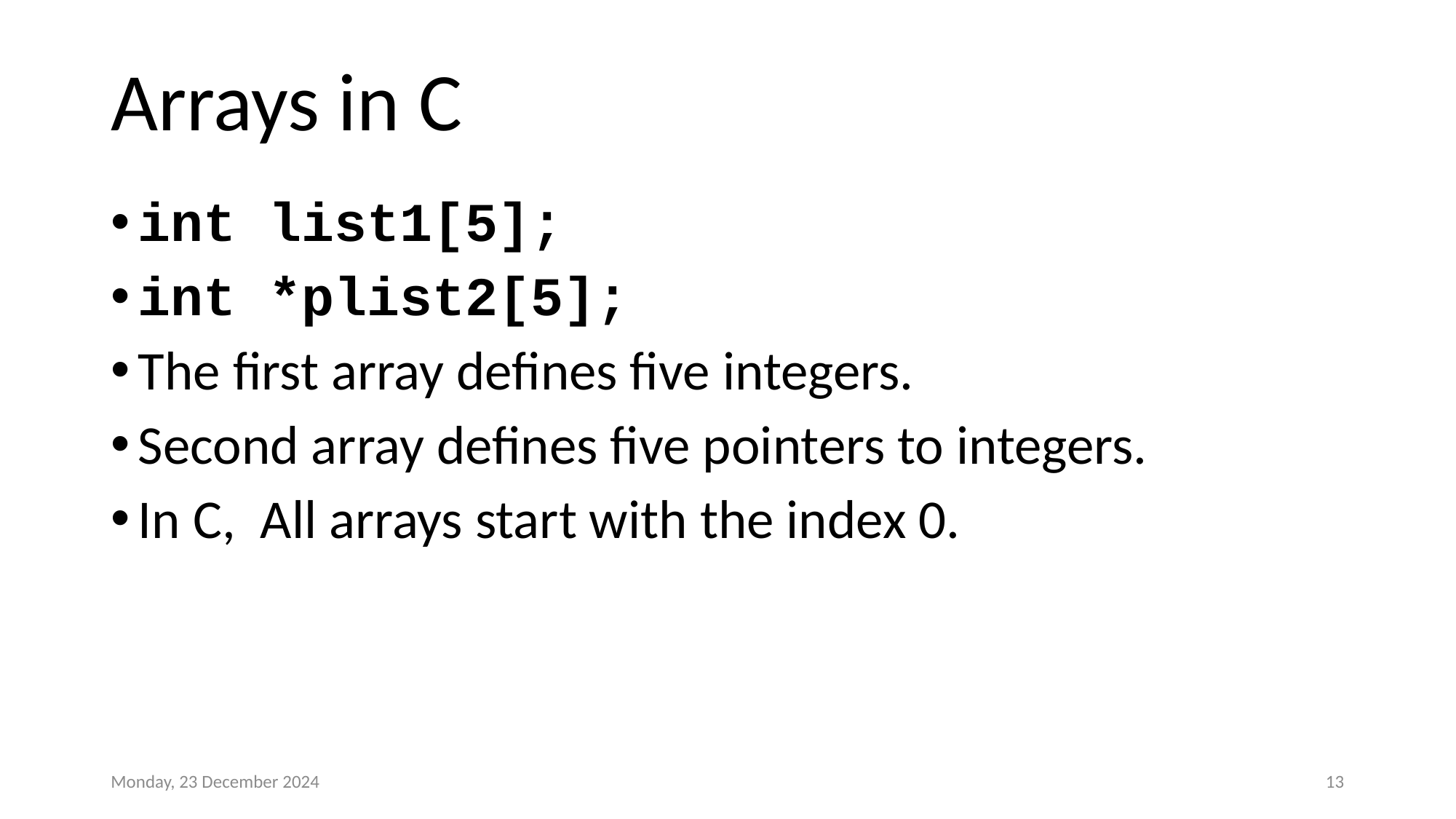

# Arrays in C
int list1[5];
int *plist2[5];
The first array defines five integers.
Second array defines five pointers to integers.
In C,  All arrays start with the index 0.
Monday, 23 December 2024
13